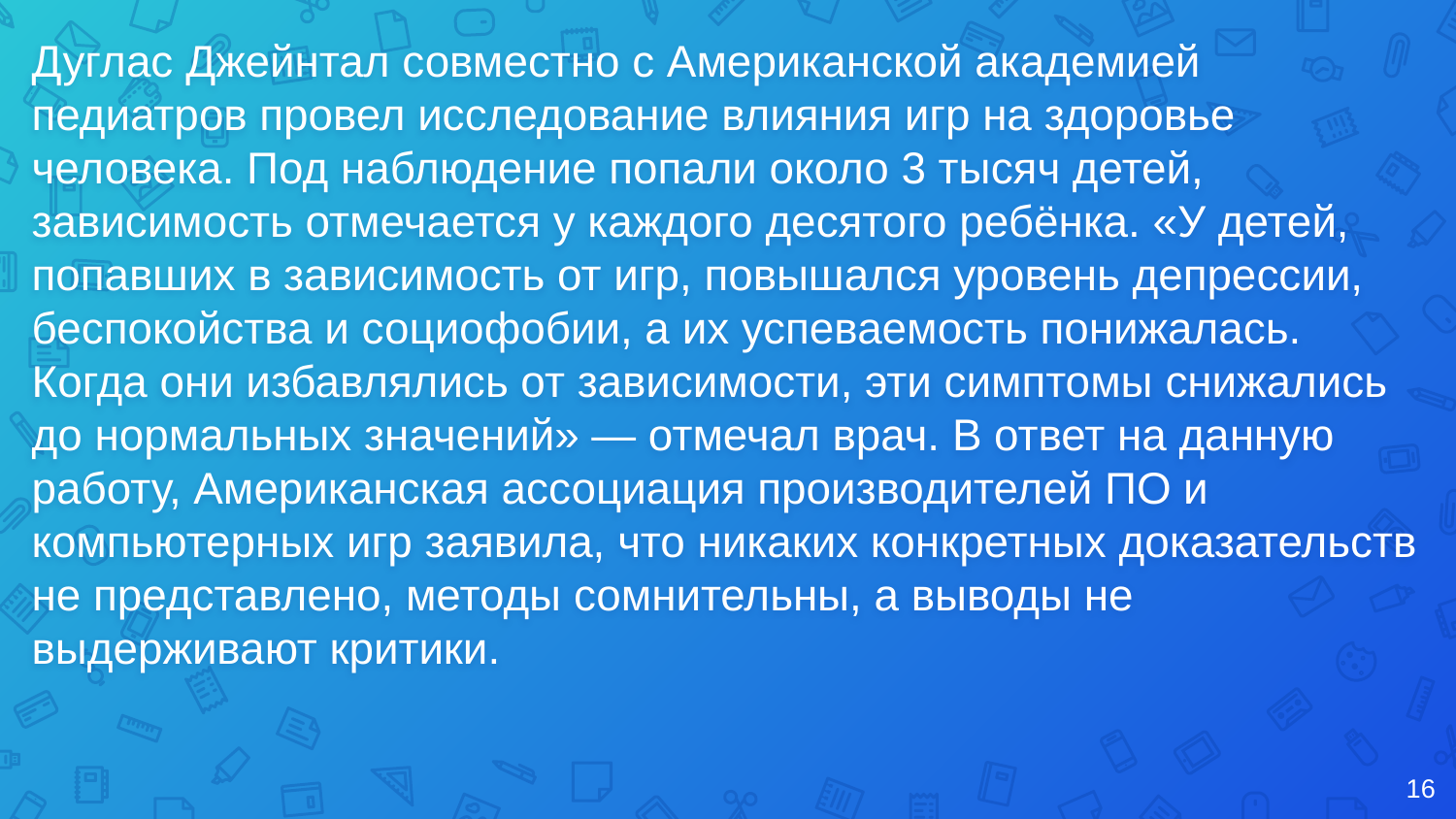

Дуглас Джейнтал совместно с Американской академией педиатров провел исследование влияния игр на здоровье человека. Под наблюдение попали около 3 тысяч детей, зависимость отмечается у каждого десятого ребёнка. «У детей, попавших в зависимость от игр, повышался уровень депрессии, беспокойства и социофобии, а их успеваемость понижалась. Когда они избавлялись от зависимости, эти симптомы снижались до нормальных значений» — отмечал врач. В ответ на данную работу, Американская ассоциация производителей ПО и компьютерных игр заявила, что никаких конкретных доказательств не представлено, методы сомнительны, а выводы не выдерживают критики.
16